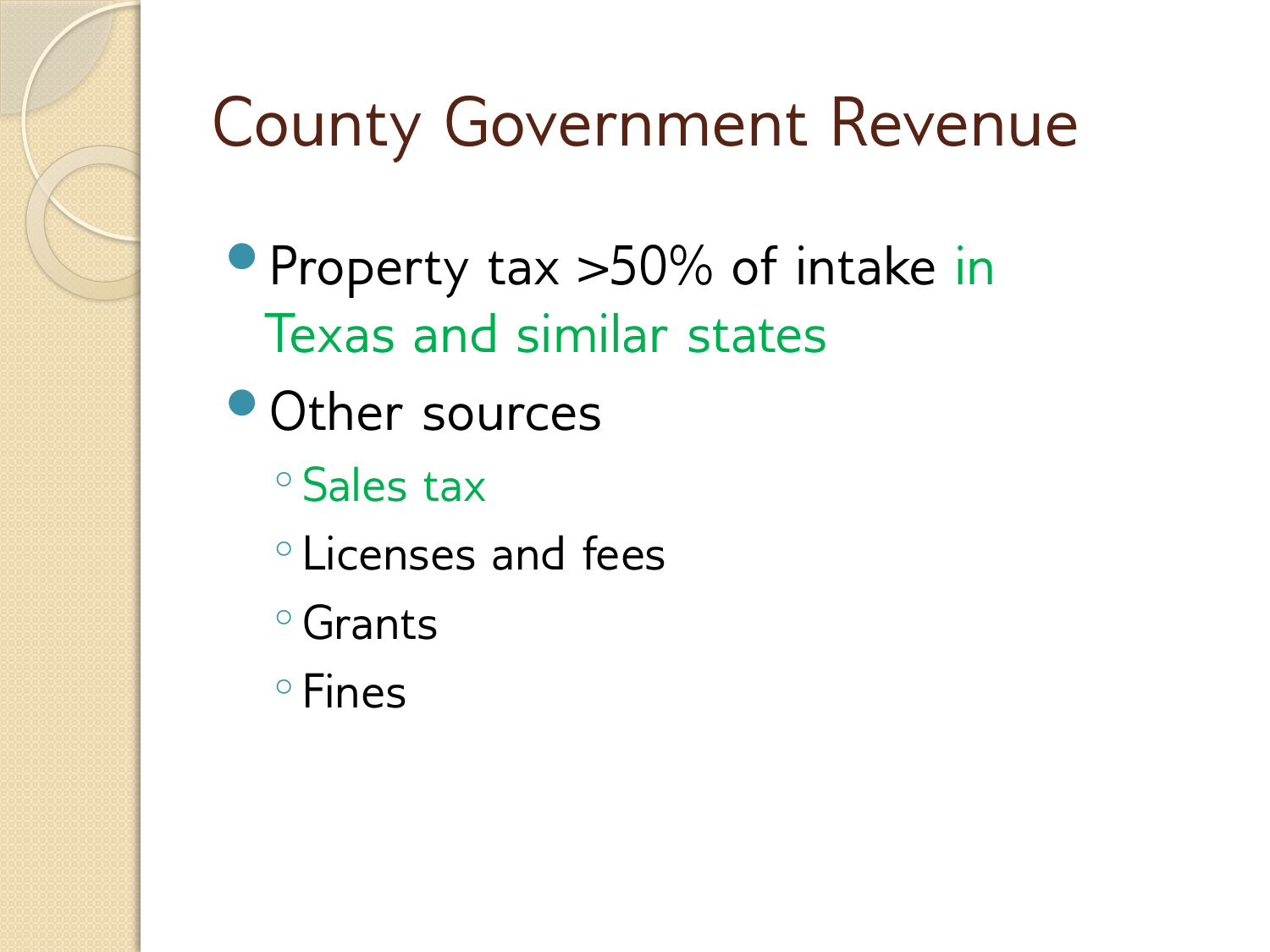

# County Government Revenue
Property tax >50% of intake in Texas and similar states
Other sources
Sales tax
Licenses and fees
Grants
Fines